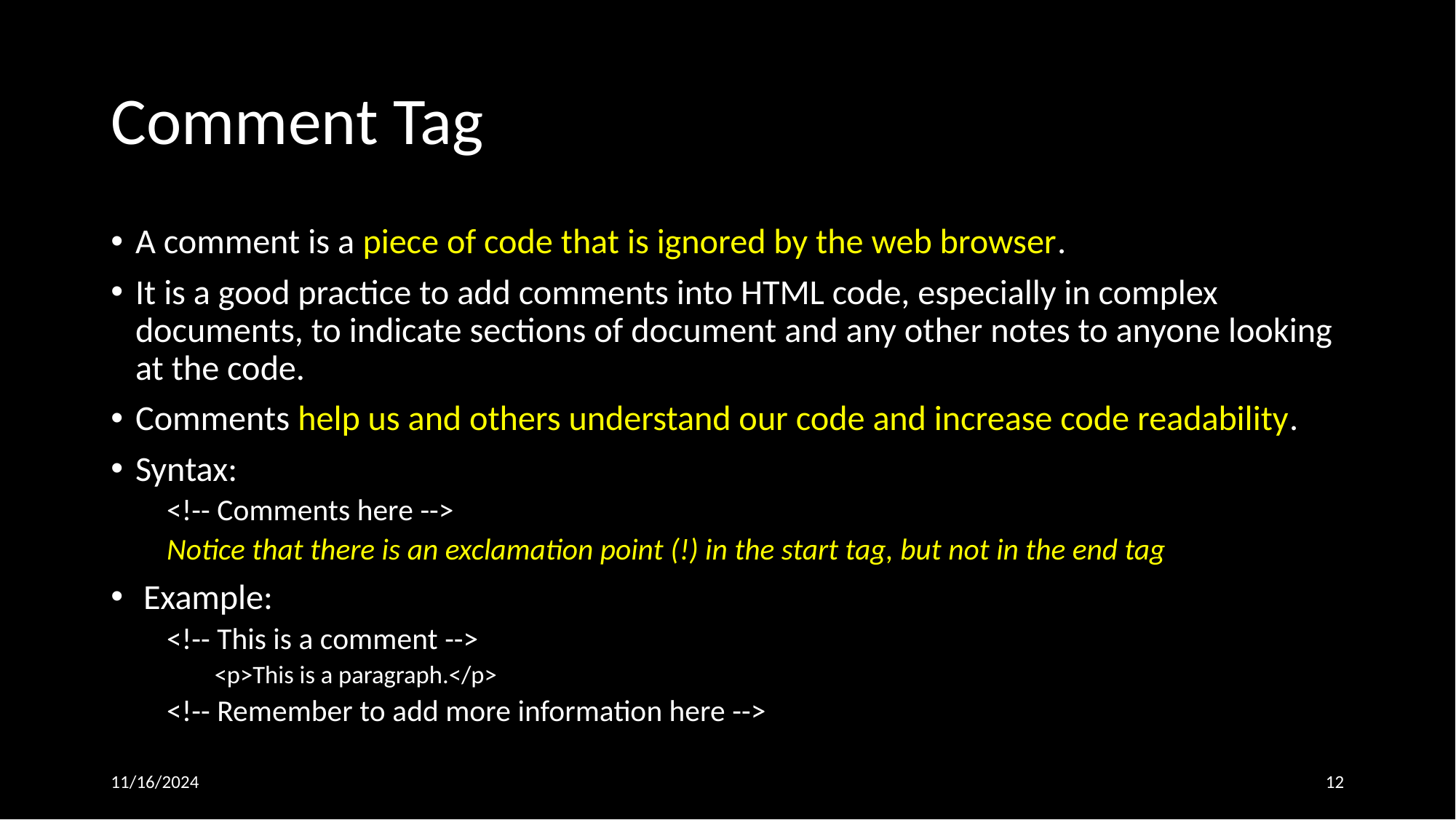

# Comment Tag
A comment is a piece of code that is ignored by the web browser.
It is a good practice to add comments into HTML code, especially in complex documents, to indicate sections of document and any other notes to anyone looking at the code.
Comments help us and others understand our code and increase code readability.
Syntax:
 <!-- Comments here -->
 Notice that there is an exclamation point (!) in the start tag, but not in the end tag
 Example:
 <!-- This is a comment -->
 <p>This is a paragraph.</p>
 <!-- Remember to add more information here -->
11/16/2024
12